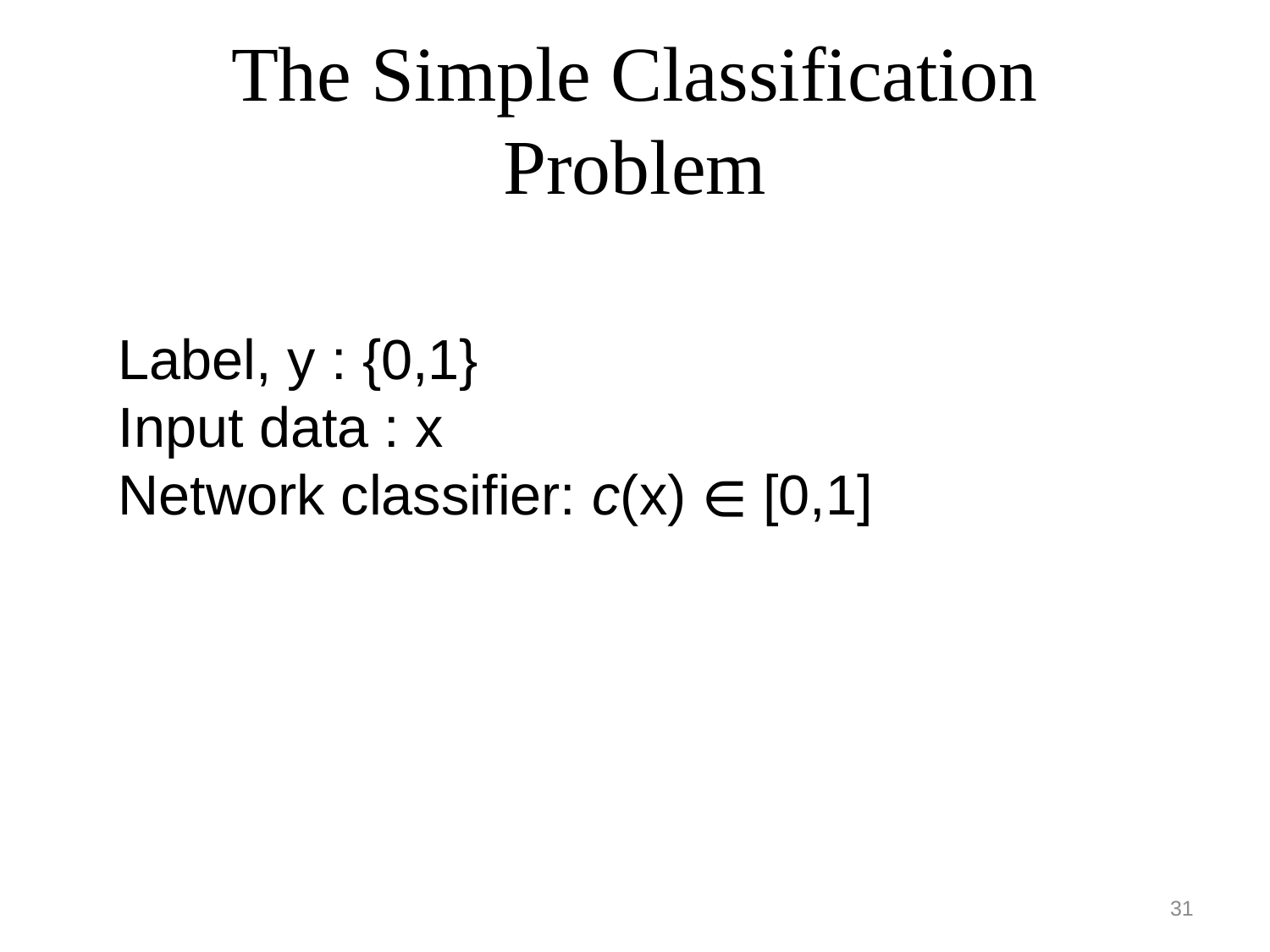

# The Simple Classification Problem
Label, y : {0,1}
Input data : x
Network classifier: c(x) ∈ [0,1]
31